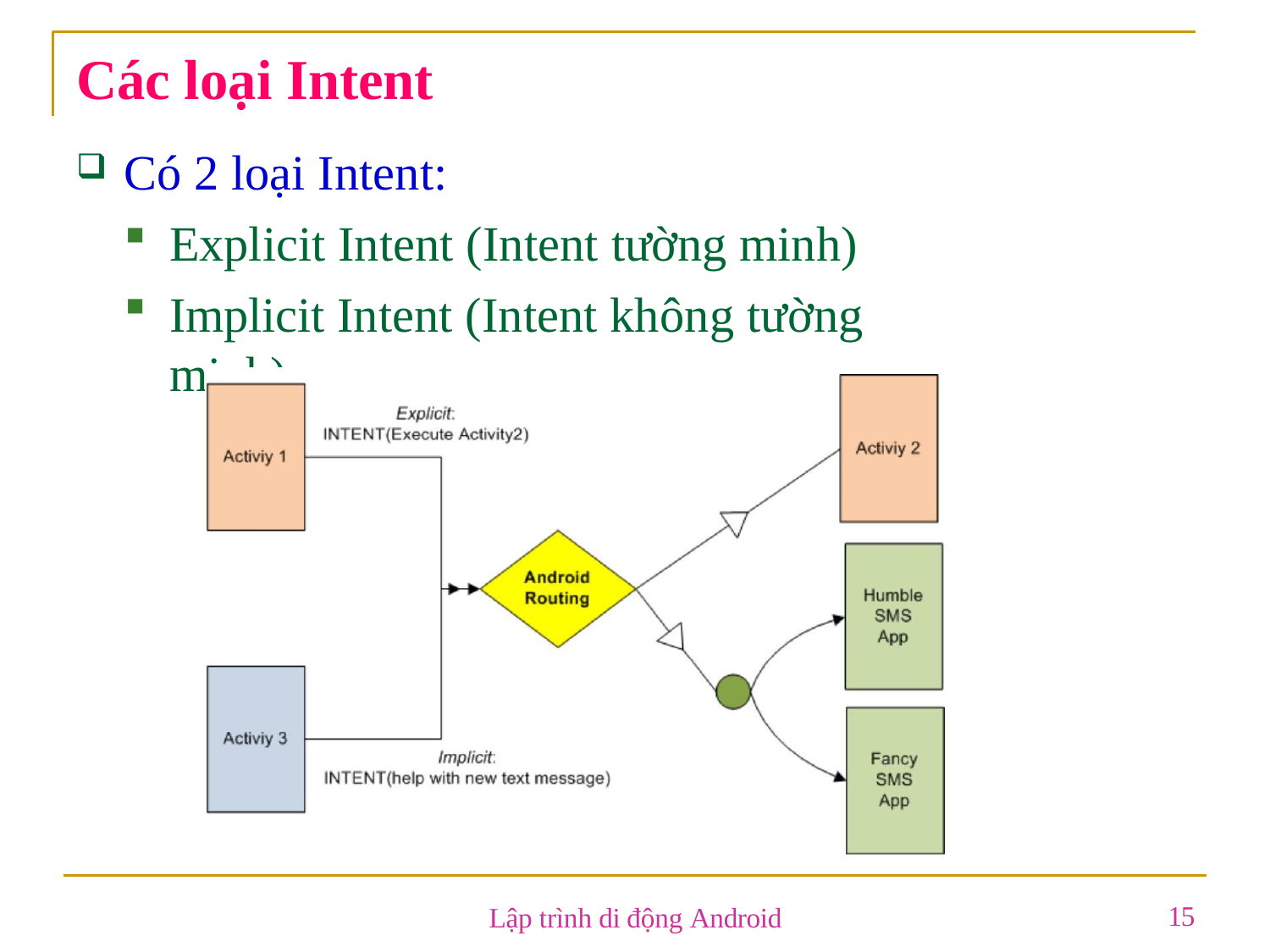

# Các loại Intent
Có 2 loại Intent:
Explicit Intent (Intent tường minh)
Implicit Intent (Intent không tường minh)

15
Lập trình di động Android